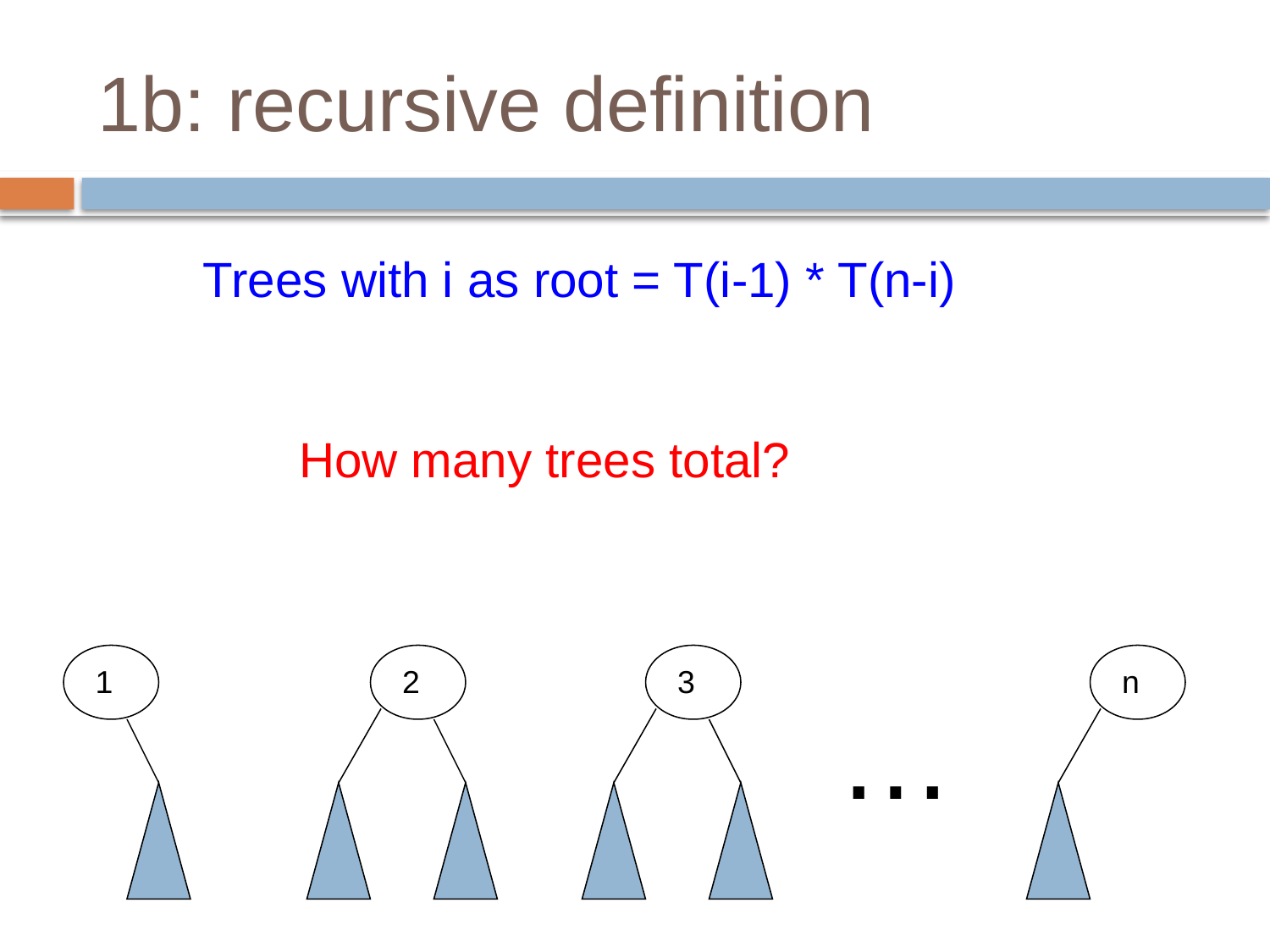

# 1b: recursive definition
Trees with i as root = T(i-1) * T(n-i)
How many trees total?

 1
 2
 3
 n
…